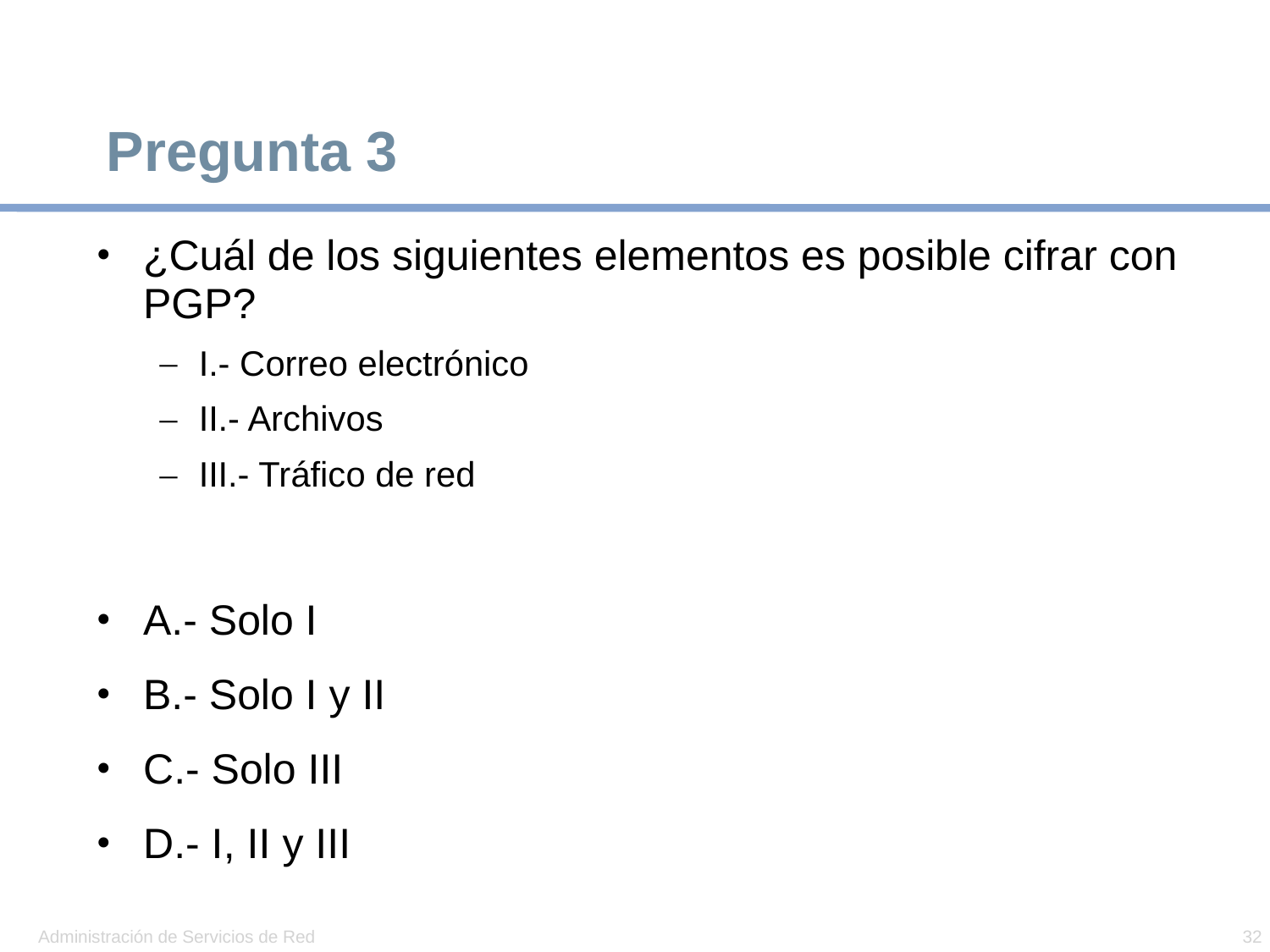

# Pregunta 3
¿Cuál de los siguientes elementos es posible cifrar con PGP?
I.- Correo electrónico
II.- Archivos
III.- Tráfico de red

A.- Solo I
B.- Solo I y II
C.- Solo III
D.- I, II y III